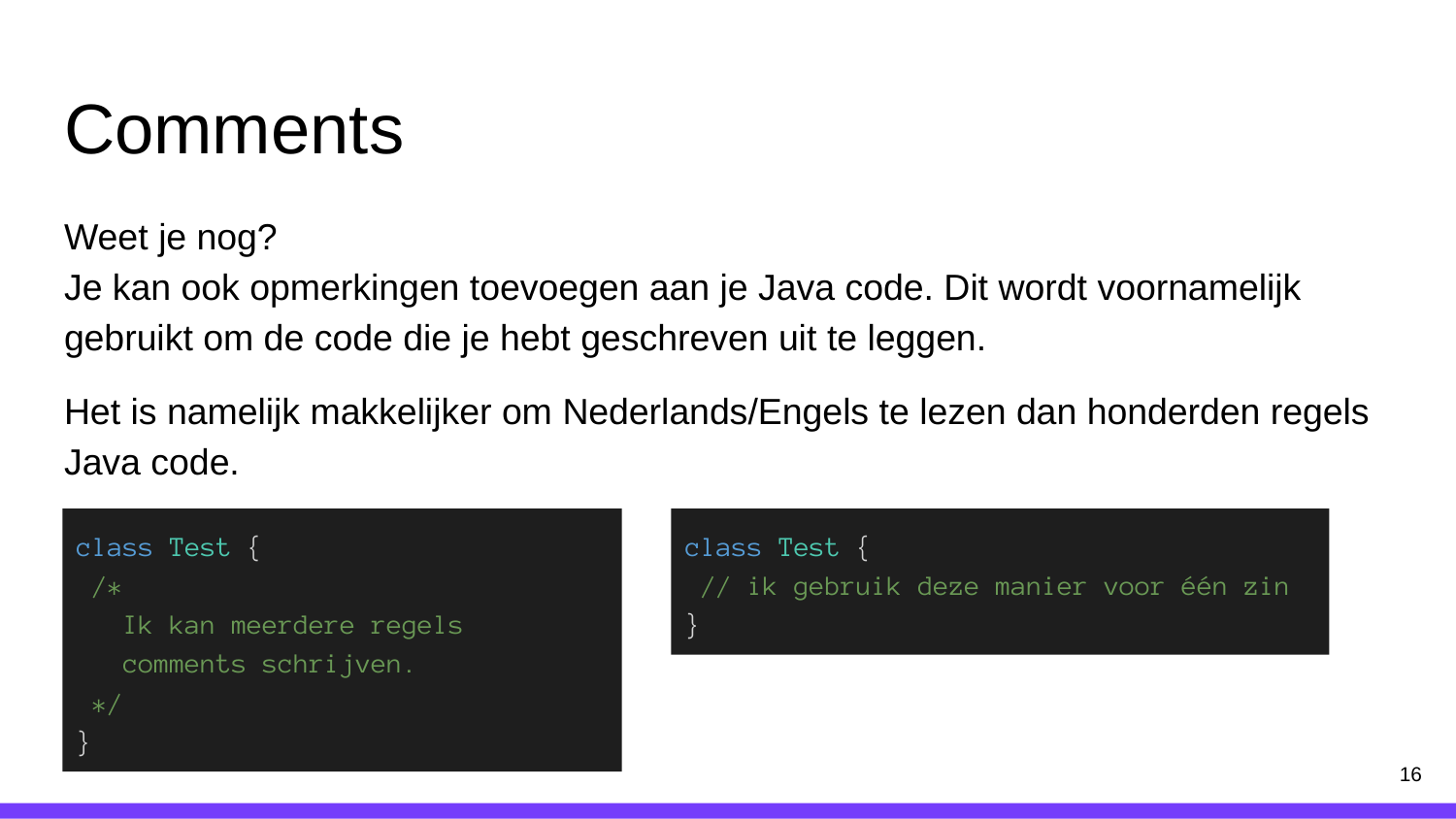

# Comments
Weet je nog?
Je kan ook opmerkingen toevoegen aan je Java code. Dit wordt voornamelijk gebruikt om de code die je hebt geschreven uit te leggen.
Het is namelijk makkelijker om Nederlands/Engels te lezen dan honderden regels Java code.
Comments hebben twee vormen:
class Test {
 /*
   Ik kan meerdere regels
   comments schrijven.
 */
}
class Test {
 // ik gebruik deze manier voor één zin
}
16